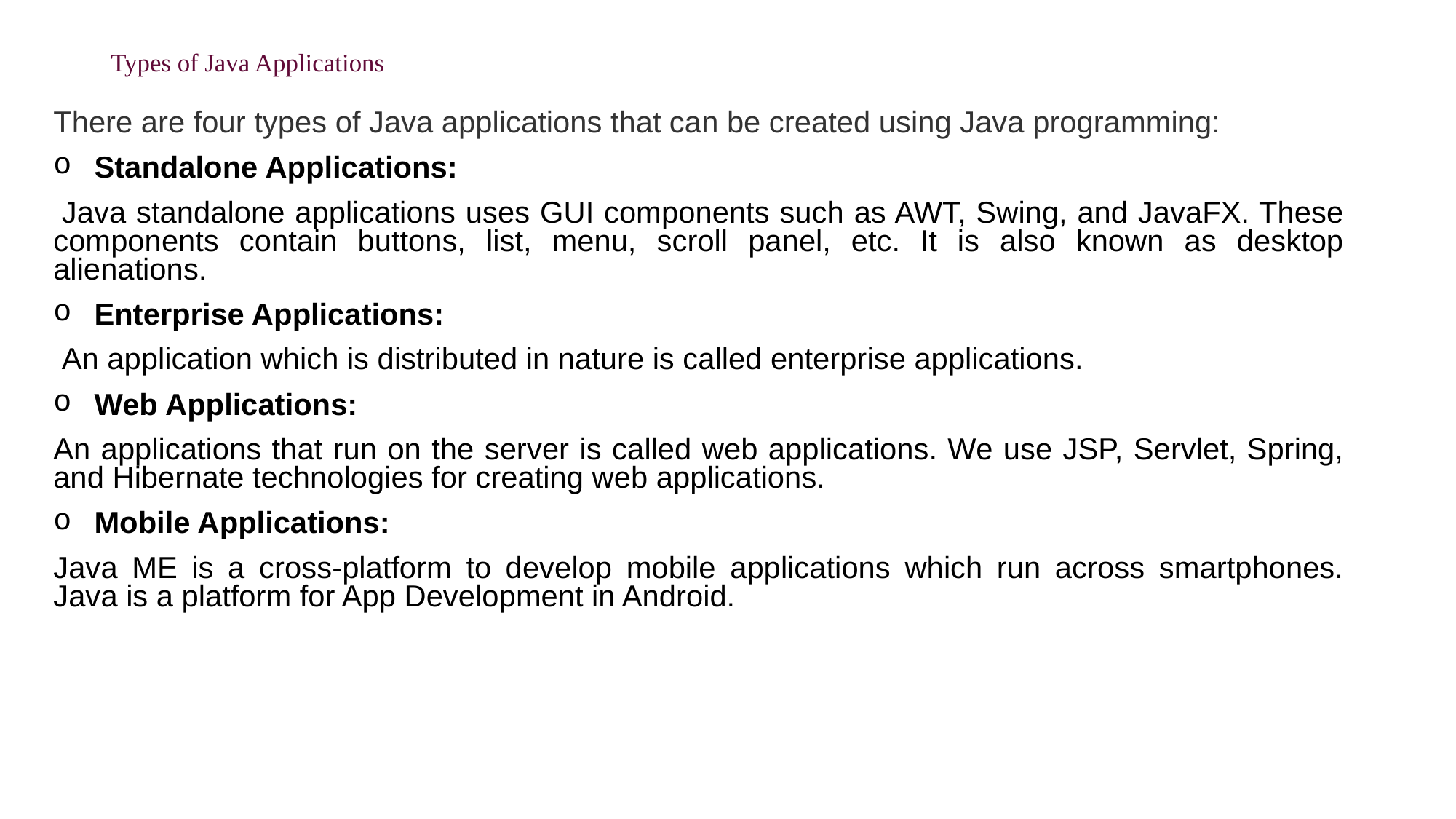

# Types of Java Applications
There are four types of Java applications that can be created using Java programming:
Standalone Applications:
 Java standalone applications uses GUI components such as AWT, Swing, and JavaFX. These components contain buttons, list, menu, scroll panel, etc. It is also known as desktop alienations.
Enterprise Applications:
 An application which is distributed in nature is called enterprise applications.
Web Applications:
An applications that run on the server is called web applications. We use JSP, Servlet, Spring, and Hibernate technologies for creating web applications.
Mobile Applications:
Java ME is a cross-platform to develop mobile applications which run across smartphones. Java is a platform for App Development in Android.